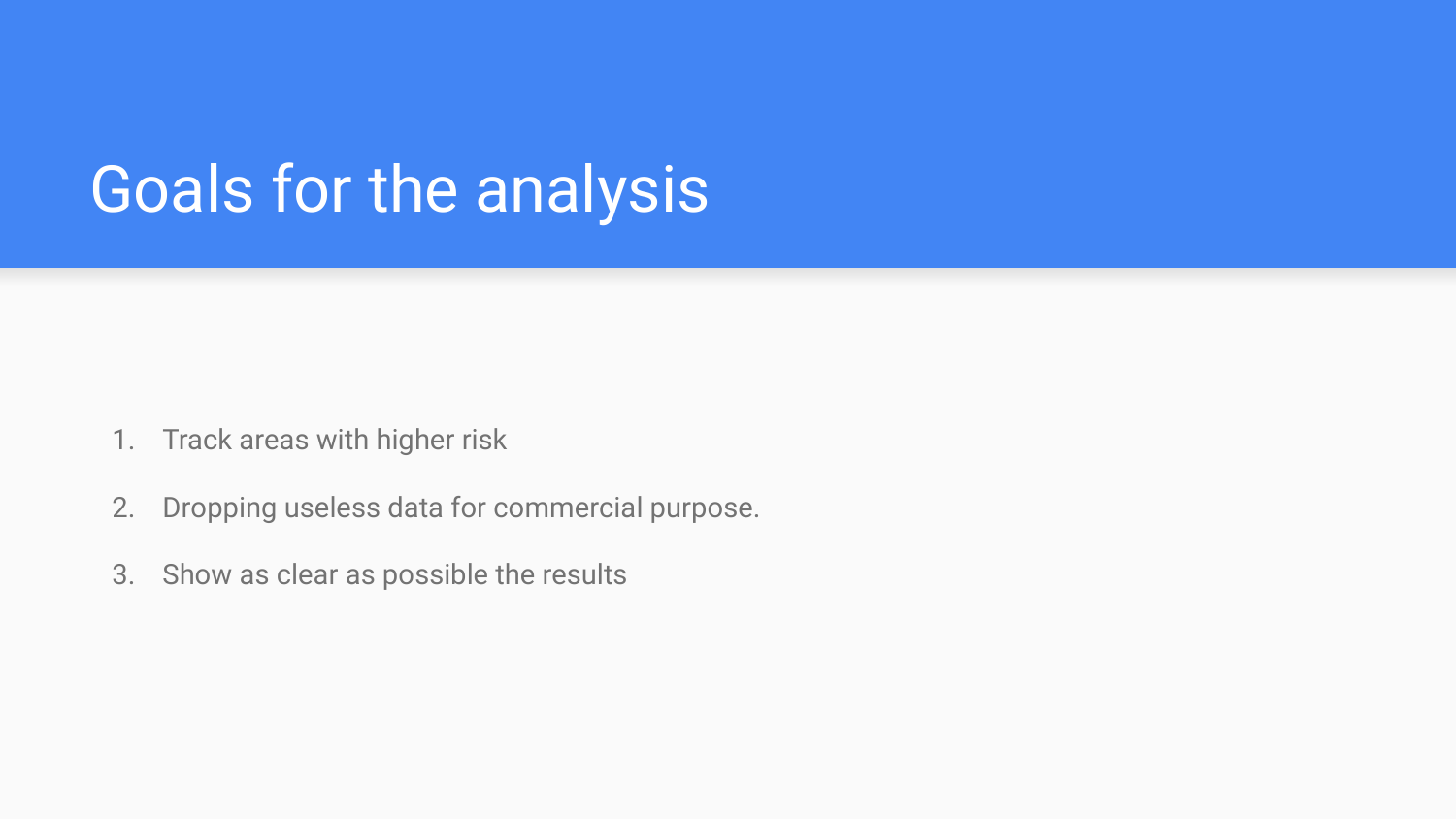

# Goals for the analysis
Track areas with higher risk
Dropping useless data for commercial purpose.
Show as clear as possible the results